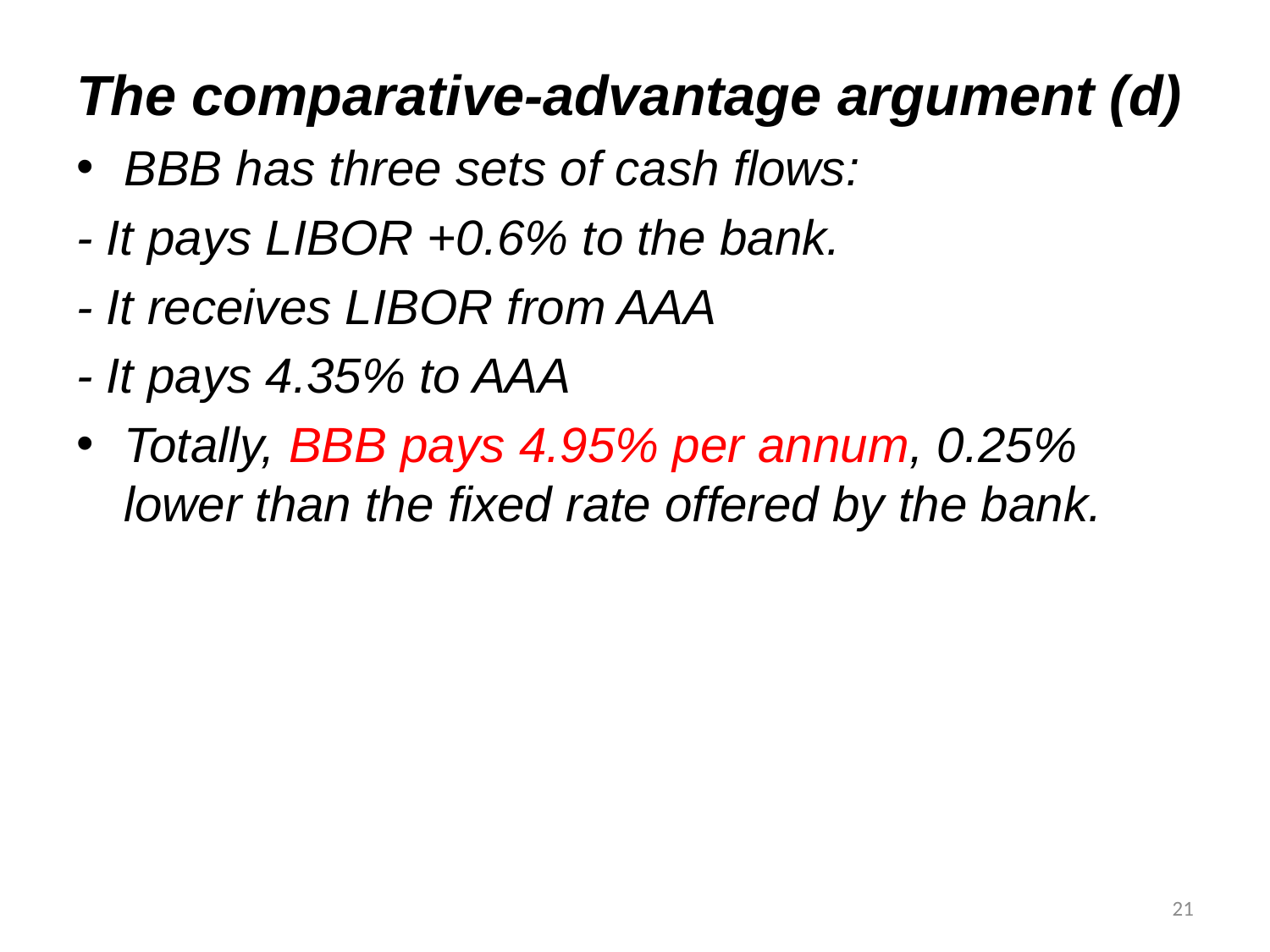

The comparative-advantage argument (d)
BBB has three sets of cash flows:
- It pays LIBOR +0.6% to the bank.
- It receives LIBOR from AAA
- It pays 4.35% to AAA
Totally, BBB pays 4.95% per annum, 0.25% lower than the fixed rate offered by the bank.

21